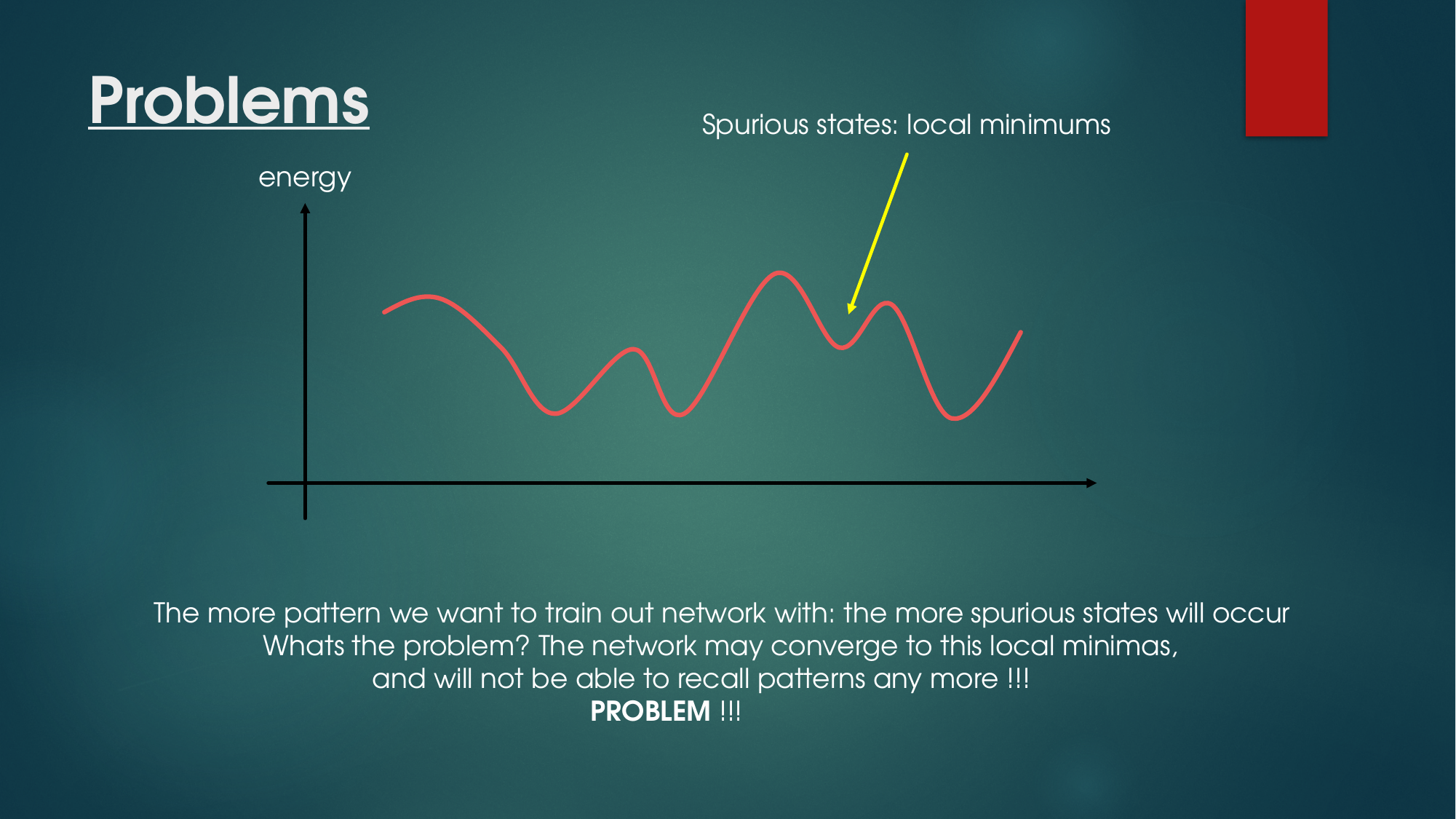

# Problems
Spurious states: local minimums
energy

The more pattern we want to train out network with: the more spurious states will occur
	Whats the problem? The network may converge to this local minimas,
		and will not be able to recall patterns any more !!!
				PROBLEM !!!